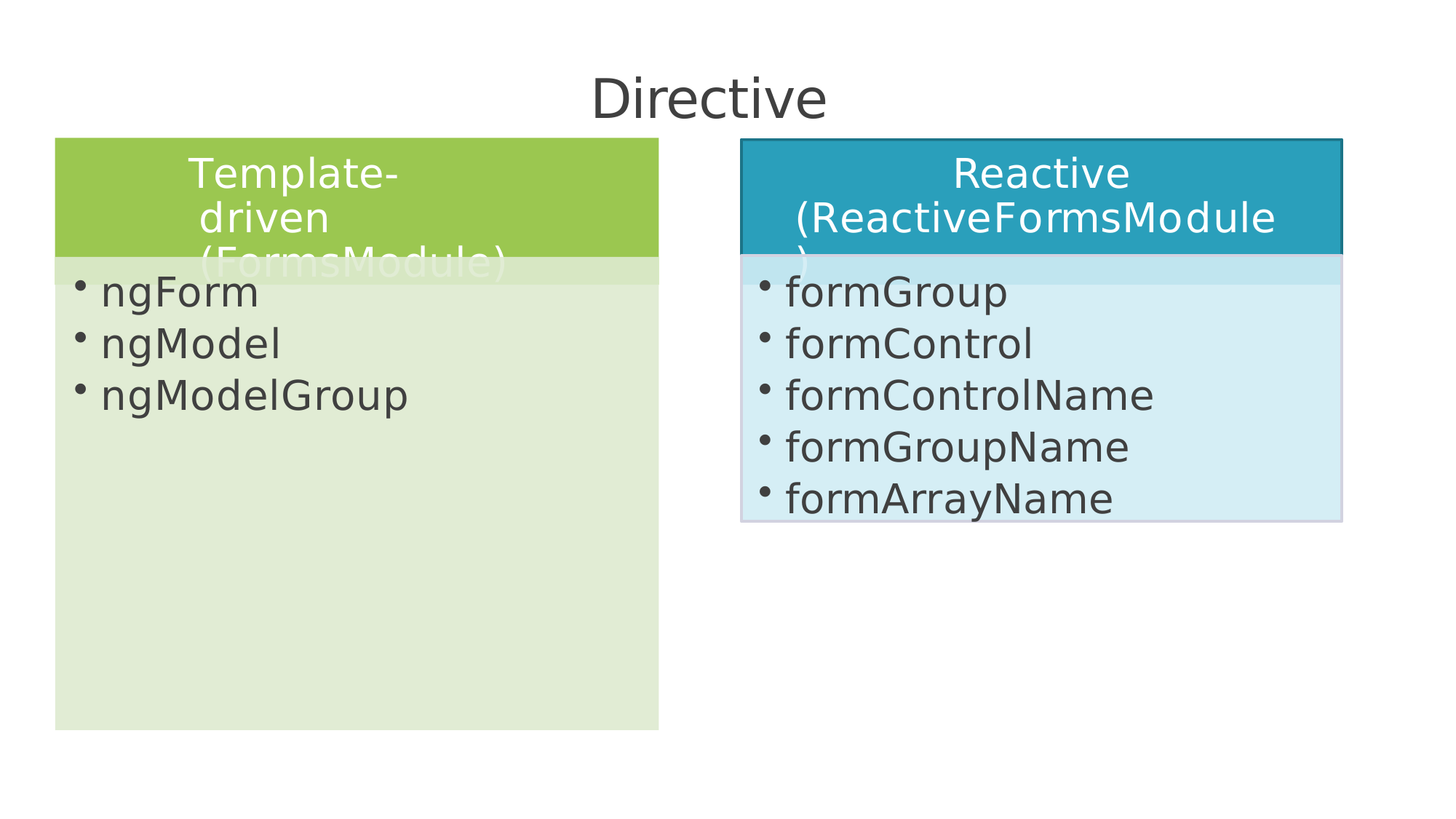

# Directives
Template-driven  (FormsModule)

Reactive  (ReactiveFormsModule)
formGroup
formControl
formControlName
formGroupName
formArrayName
ngForm
ngModel
ngModelGroup
15